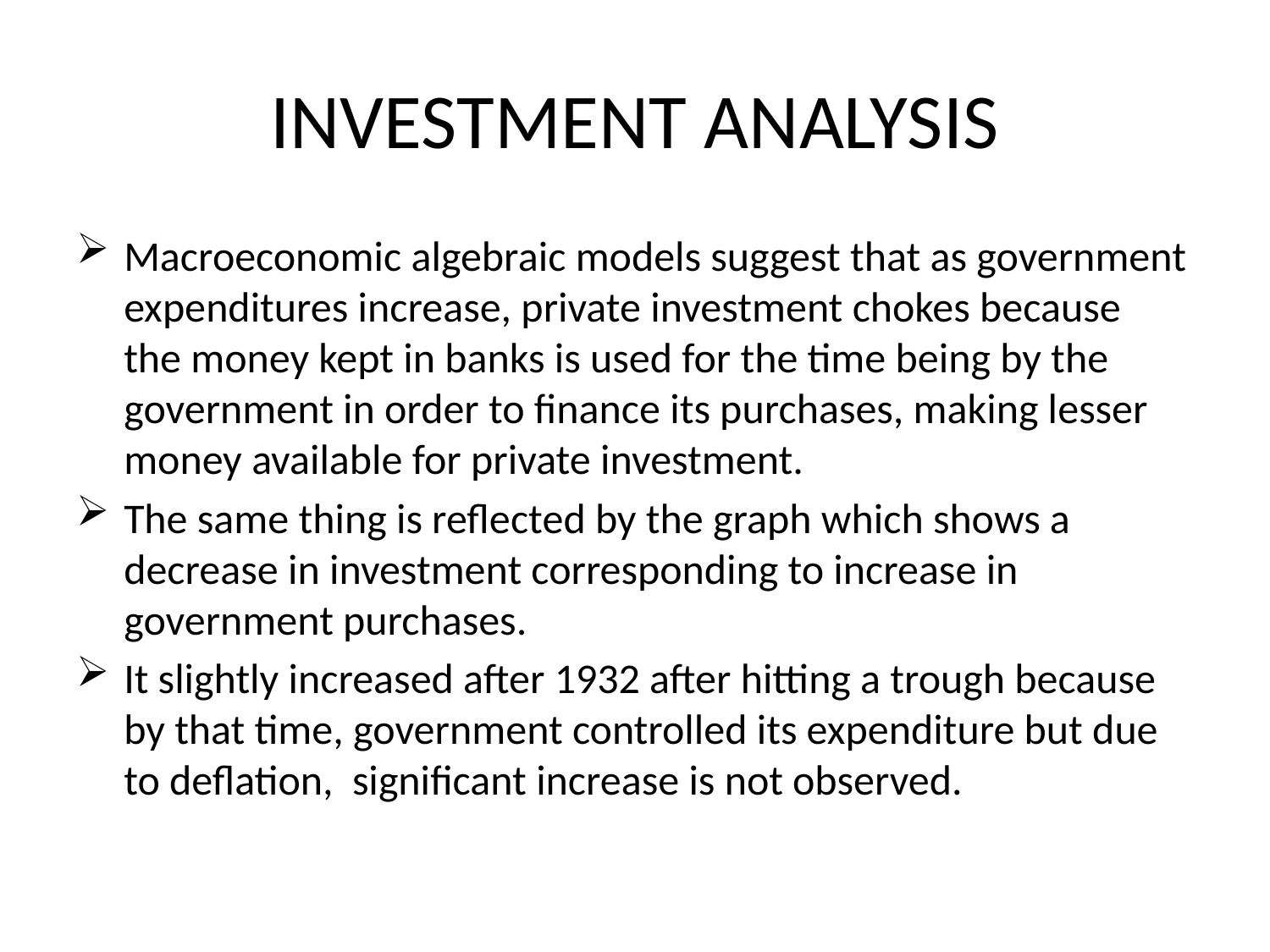

# INVESTMENT ANALYSIS
Macroeconomic algebraic models suggest that as government expenditures increase, private investment chokes because  the money kept in banks is used for the time being by the government in order to finance its purchases, making lesser money available for private investment.
The same thing is reflected by the graph which shows a decrease in investment corresponding to increase in government purchases.
It slightly increased after 1932 after hitting a trough because by that time, government controlled its expenditure but due to deflation,  significant increase is not observed.